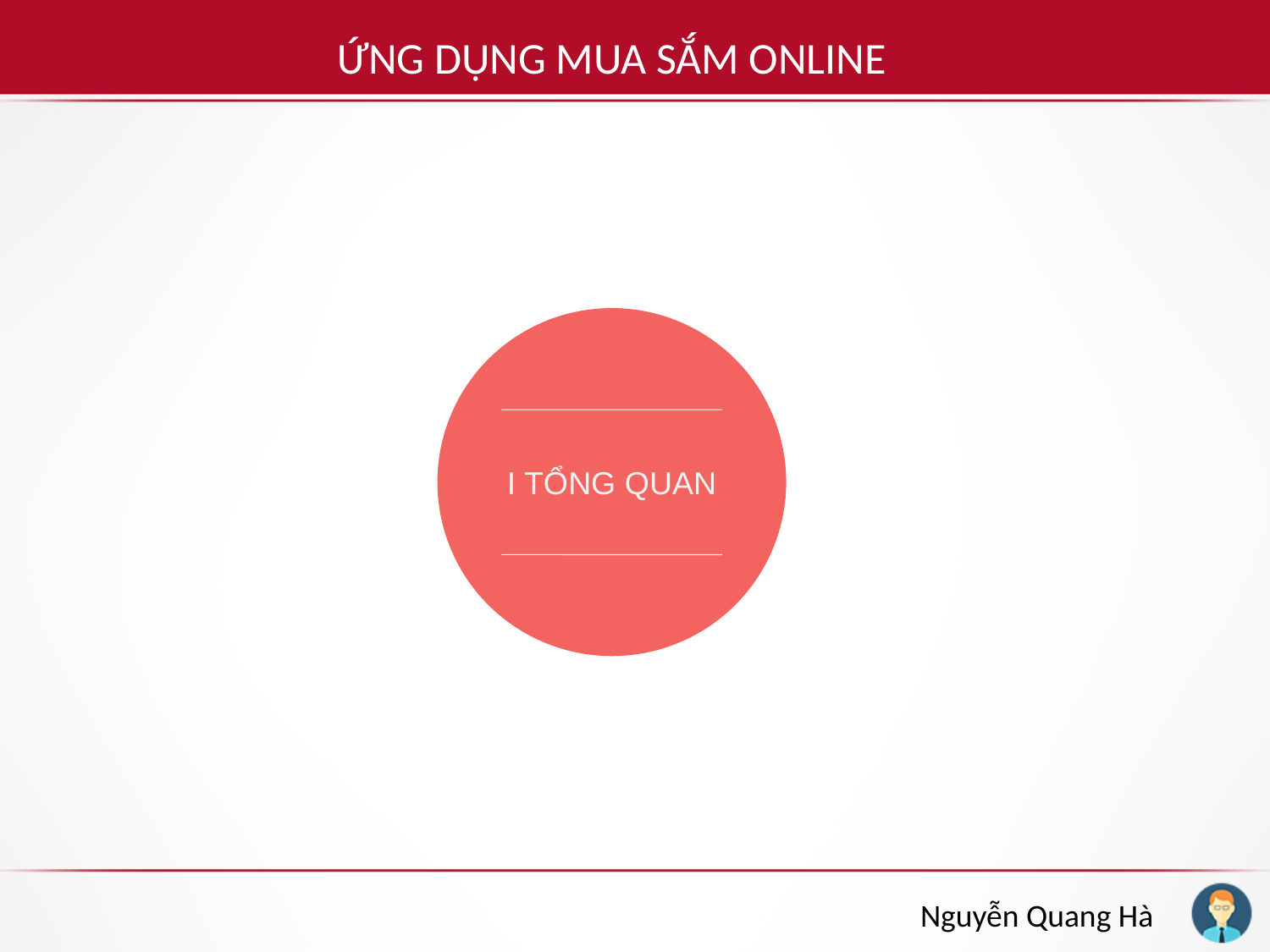

ỨNG DỤNG MUA SẮM ONLINE

I TỔNG QUAN

Nguyễn Quang Hà